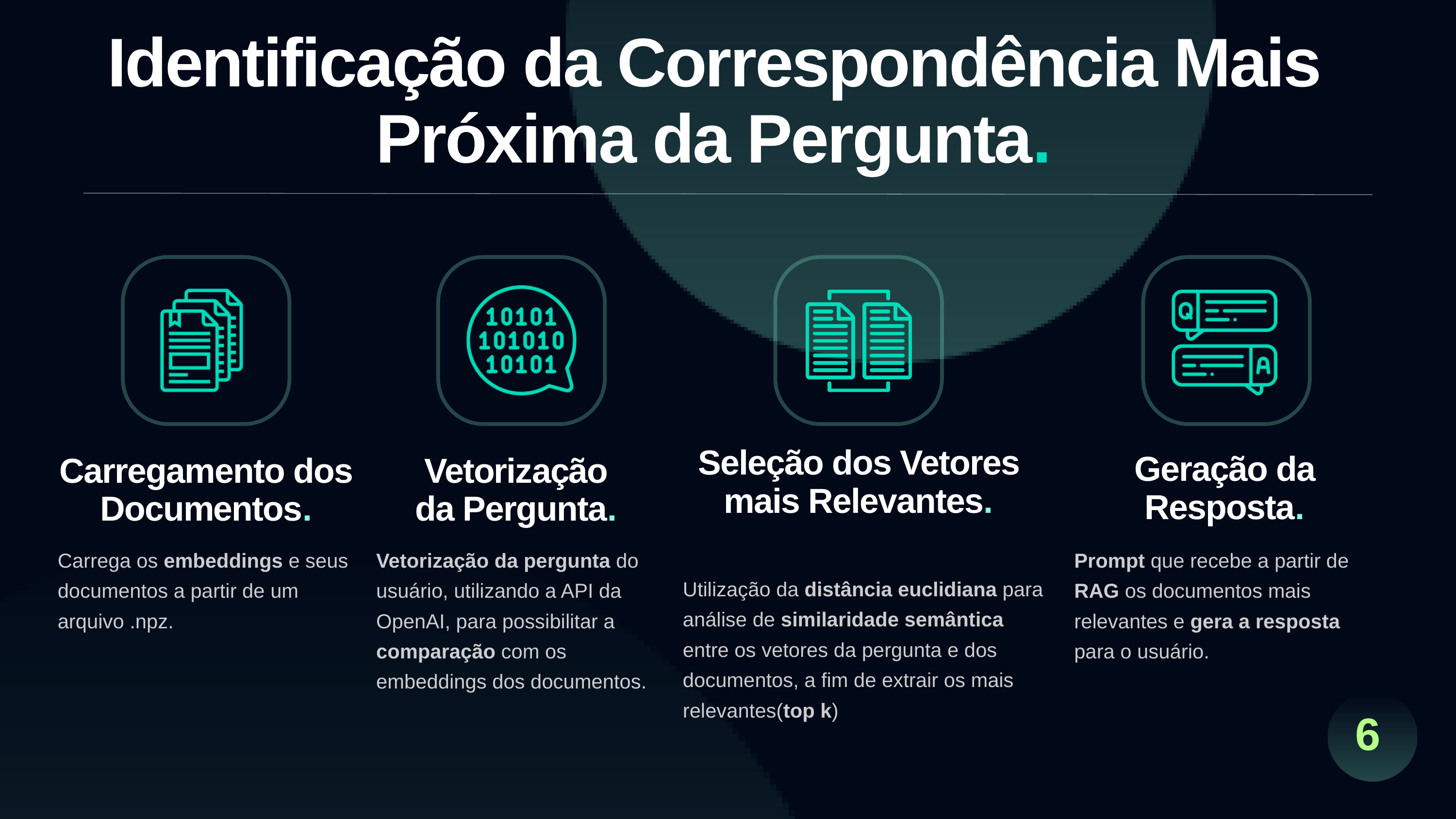

Identificação da Correspondência Mais Próxima da Pergunta.

Carregamento dos Documentos.
Carrega os embeddings e seus documentos a partir de um arquivo .npz.

Vetorização da Pergunta.
Vetorização da pergunta do usuário, utilizando a API da OpenAI, para possibilitar a comparação com os embeddings dos documentos.

Seleção dos Vetores mais Relevantes.
Utilização da distância euclidiana para análise de similaridade semântica entre os vetores da pergunta e dos documentos, a fim de extrair os mais relevantes(top k)

Geração da Resposta.
Prompt que recebe a partir de RAG os documentos mais relevantes e gera a resposta para o usuário.

6